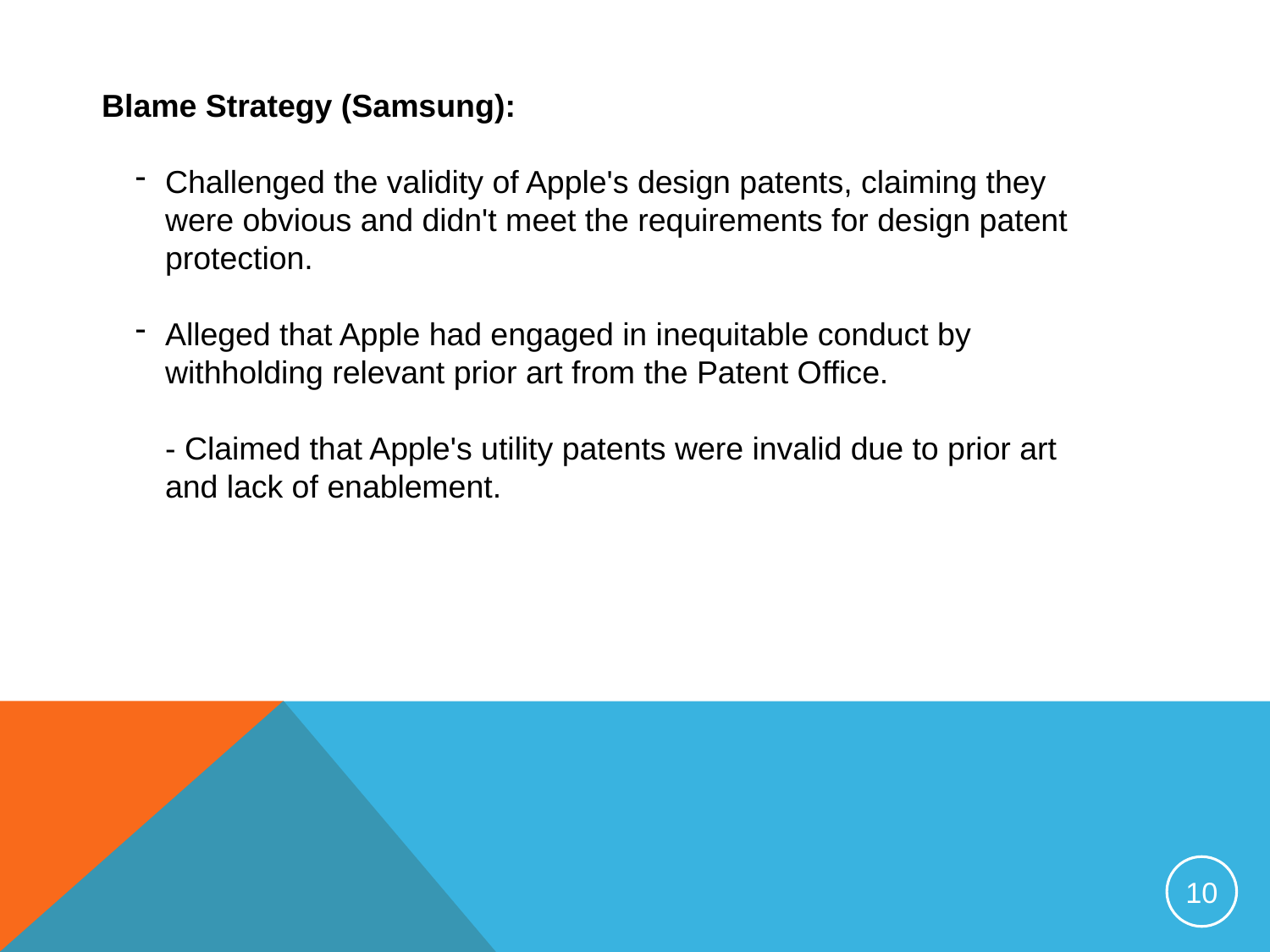

Blame Strategy (Samsung):

Challenged the validity of Apple's design patents, claiming they were obvious and didn't meet the requirements for design patent protection.

Alleged that Apple had engaged in inequitable conduct by withholding relevant prior art from the Patent Office.

- Claimed that Apple's utility patents were invalid due to prior art and lack of enablement.
10